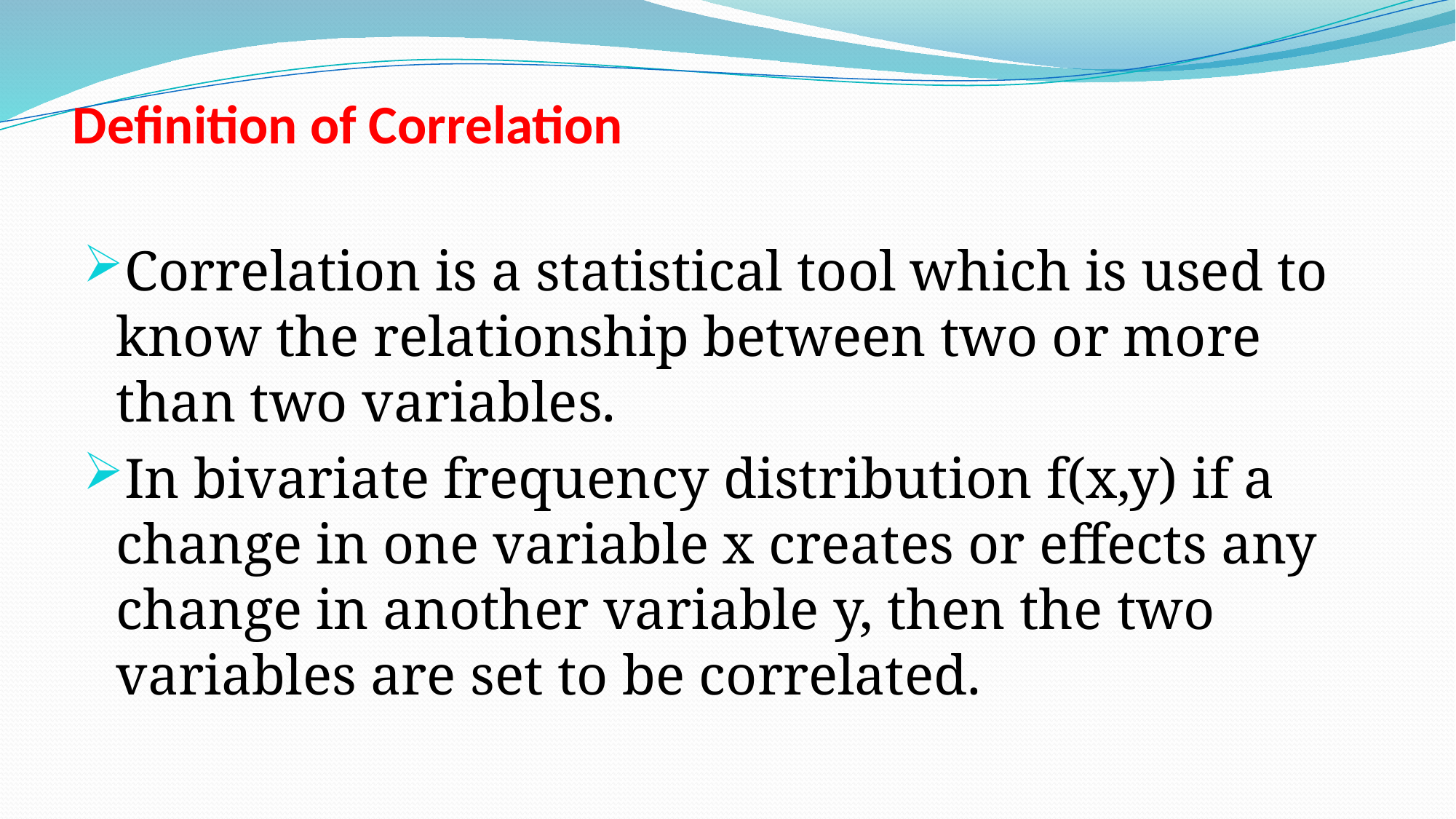

# Definition of Correlation
Correlation is a statistical tool which is used to know the relationship between two or more than two variables.
In bivariate frequency distribution f(x,y) if a change in one variable x creates or effects any change in another variable y, then the two variables are set to be correlated.